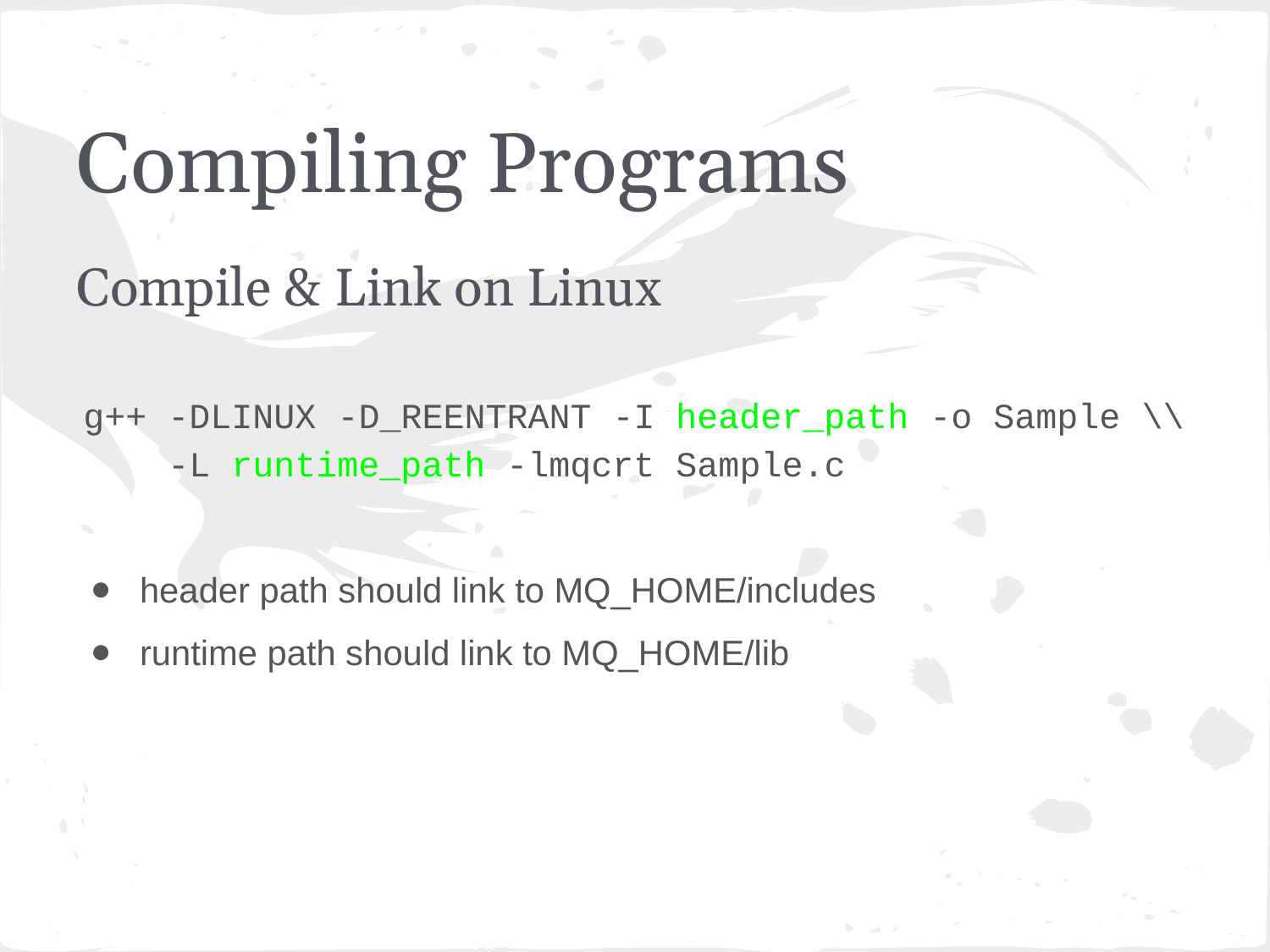

# Compiling Programs
Compile & Link on Linux

g++ -DLINUX -D_REENTRANT -I header_path -o Sample \\
    -L runtime_path -lmqcrt Sample.c

header path should link to MQ_HOME/includes
runtime path should link to MQ_HOME/lib